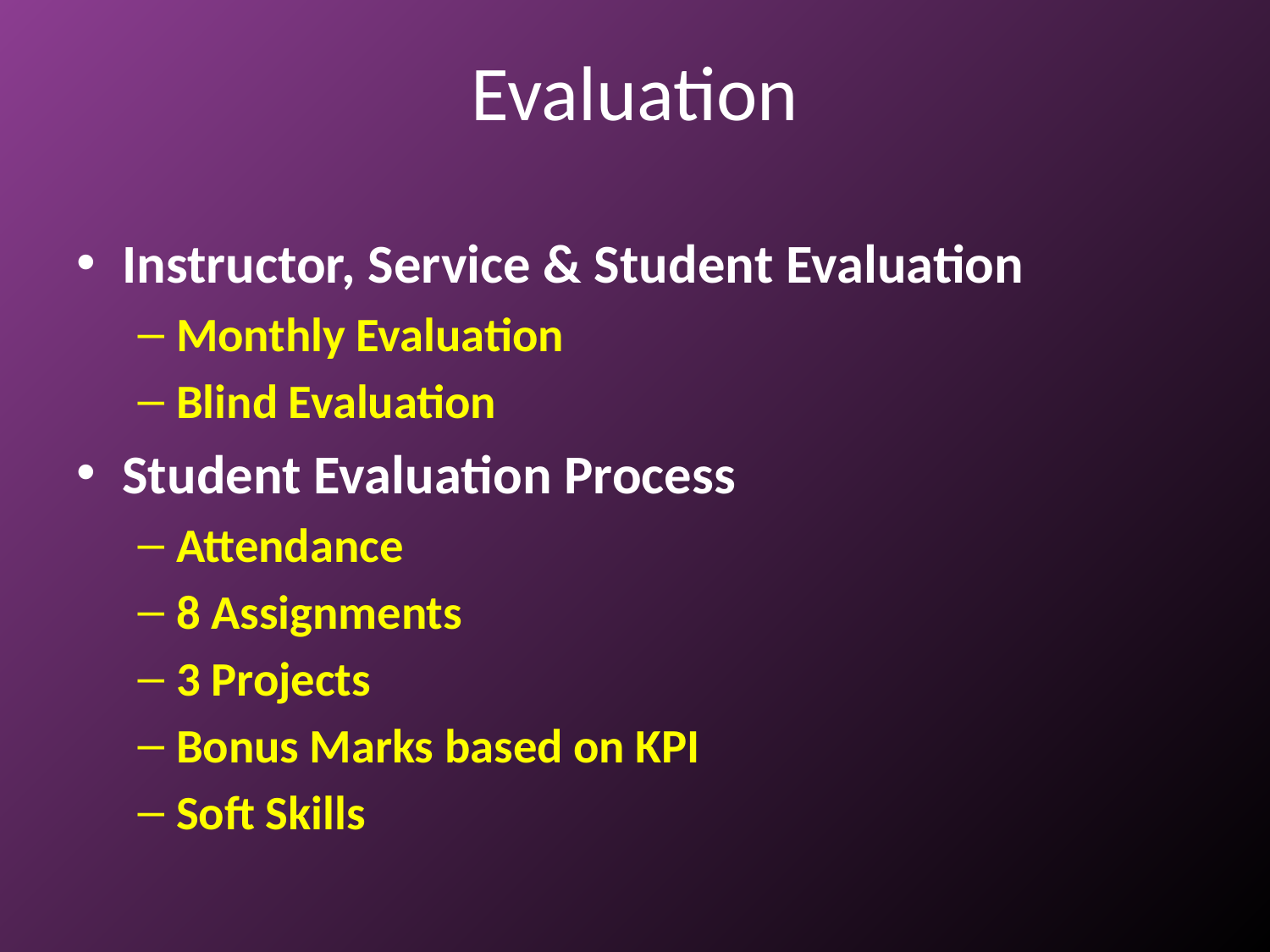

# Evaluation
Instructor, Service & Student Evaluation
Monthly Evaluation
Blind Evaluation
Student Evaluation Process
Attendance
8 Assignments
3 Projects
Bonus Marks based on KPI
Soft Skills